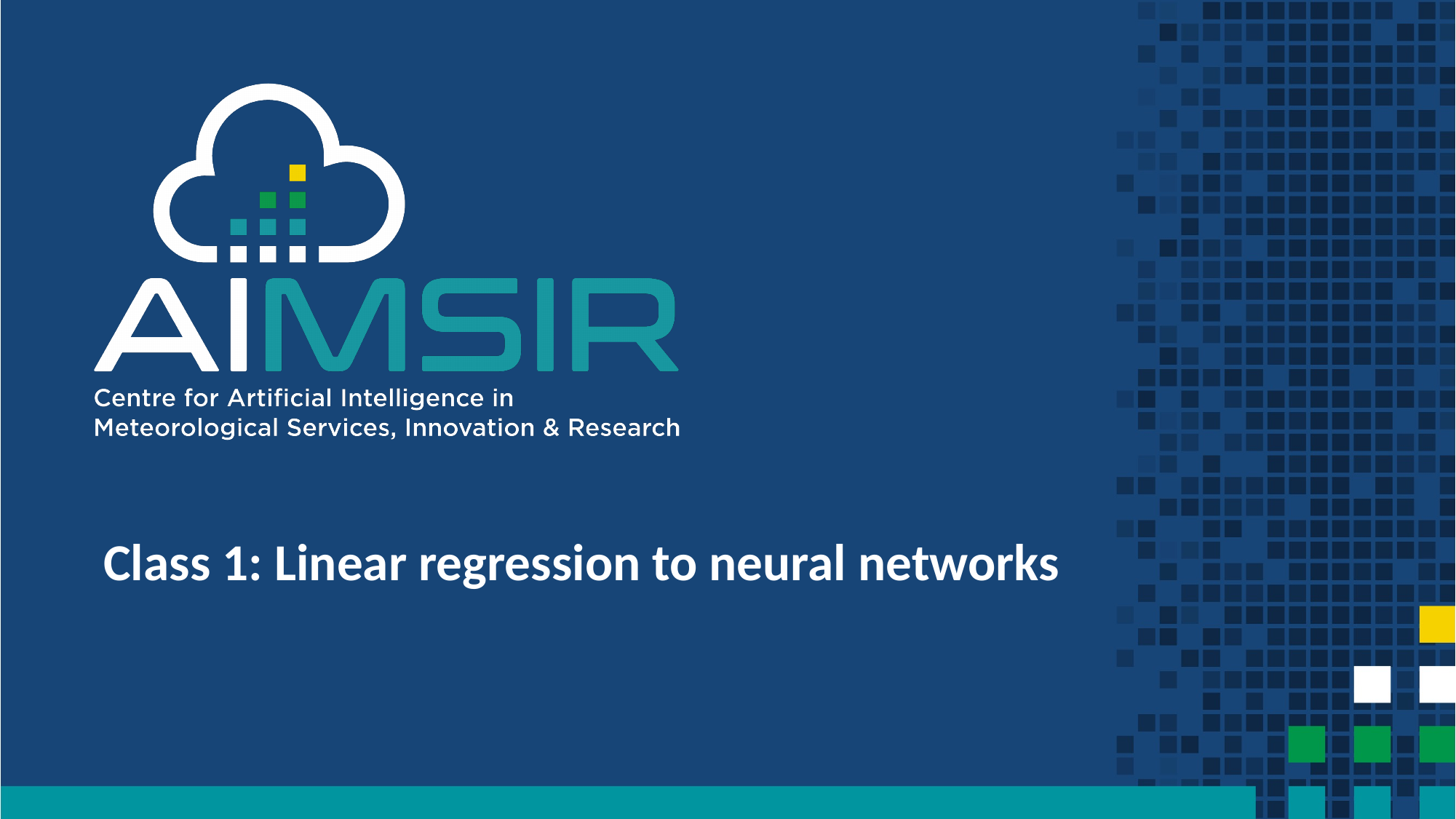

# Class 1: Linear regression to neural networks